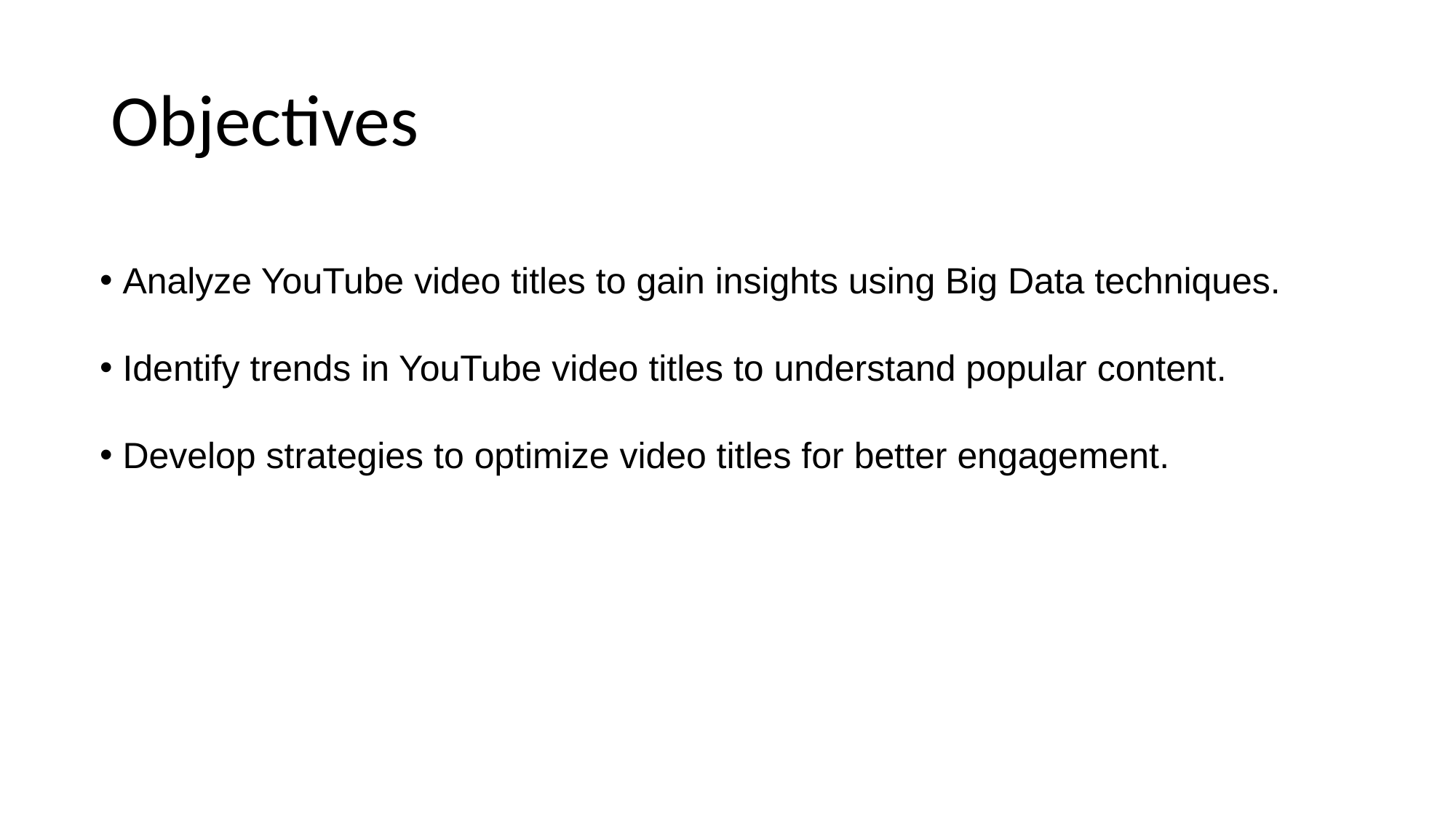

# Objectives

 Analyze YouTube video titles to gain insights using Big Data techniques.

 Identify trends in YouTube video titles to understand popular content.

 Develop strategies to optimize video titles for better engagement.